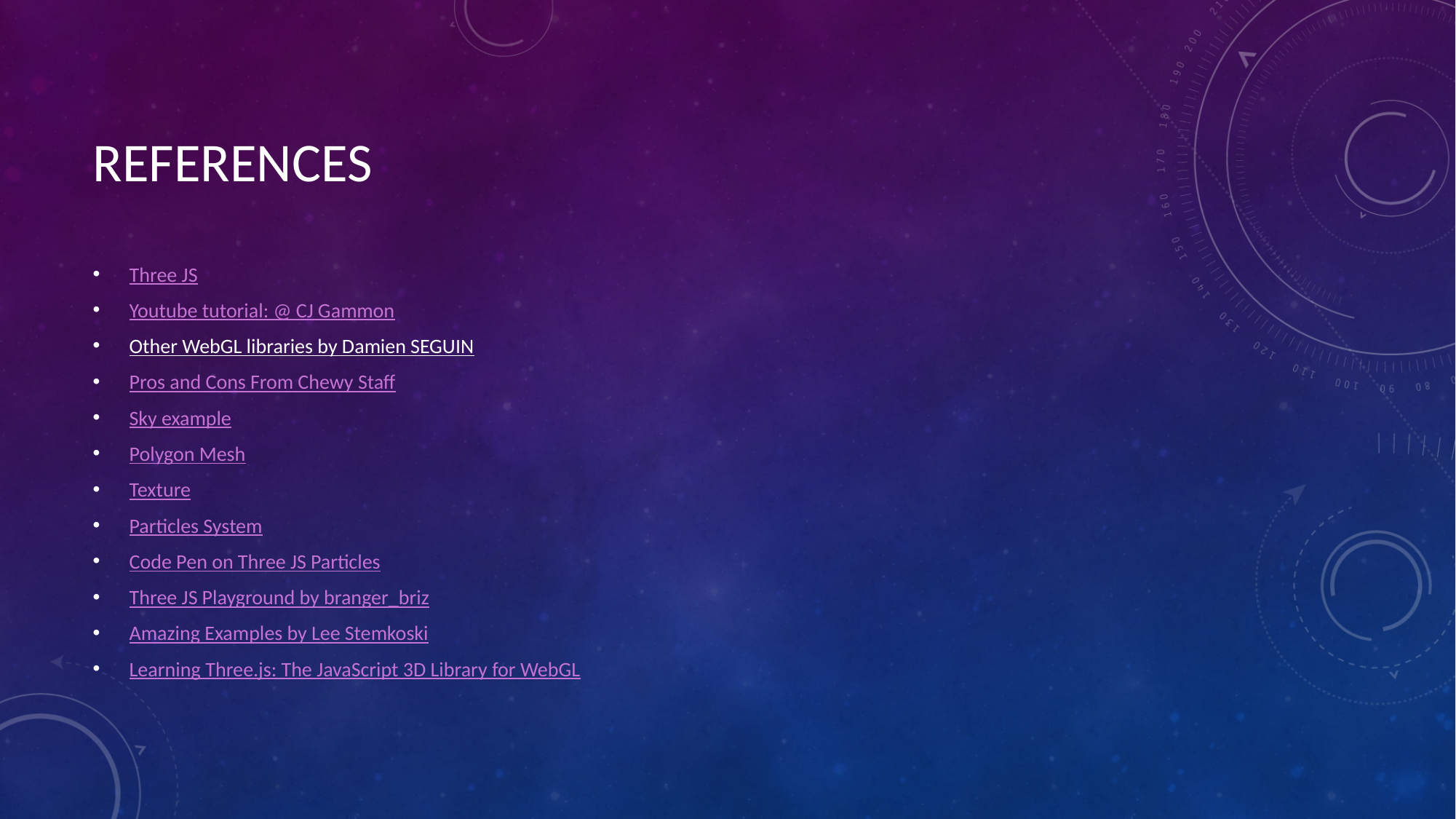

# References
Three JS
Youtube tutorial: @ CJ Gammon
Other WebGL libraries by Damien SEGUIN
Pros and Cons From Chewy Staff
Sky example
Polygon Mesh
Texture
Particles System
Code Pen on Three JS Particles
Three JS Playground by branger_briz
Amazing Examples by Lee Stemkoski
Learning Three.js: The JavaScript 3D Library for WebGL